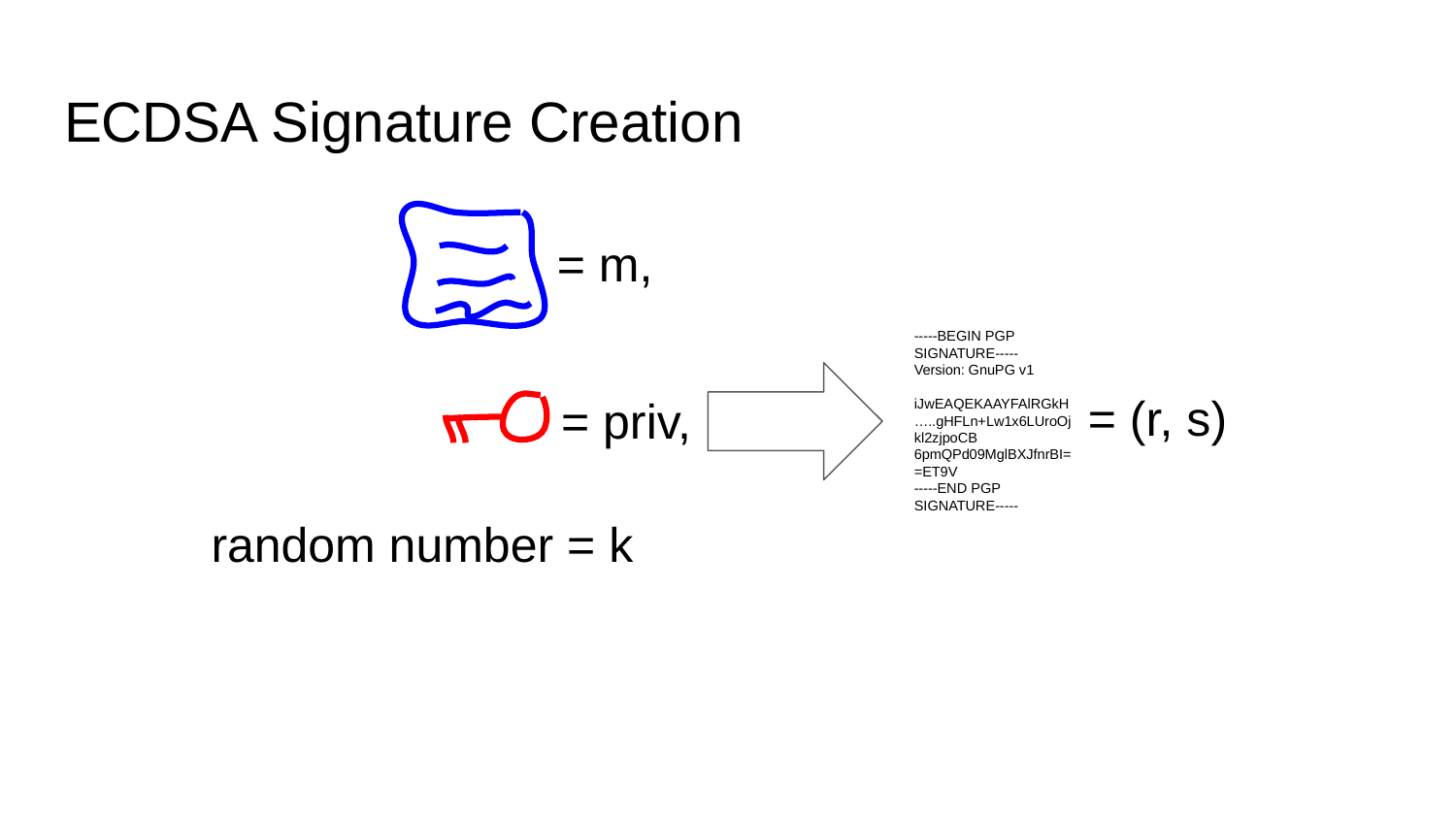

# ECDSA Signature Creation

= m,

-----BEGIN PGP SIGNATURE-----
Version: GnuPG v1

iJwEAQEKAAYFAlRGkH…..gHFLn+Lw1x6LUroOjkl2zjpoCB
6pmQPd09MglBXJfnrBI=
=ET9V
-----END PGP SIGNATURE-----

= (r, s)
= priv,

random number = k